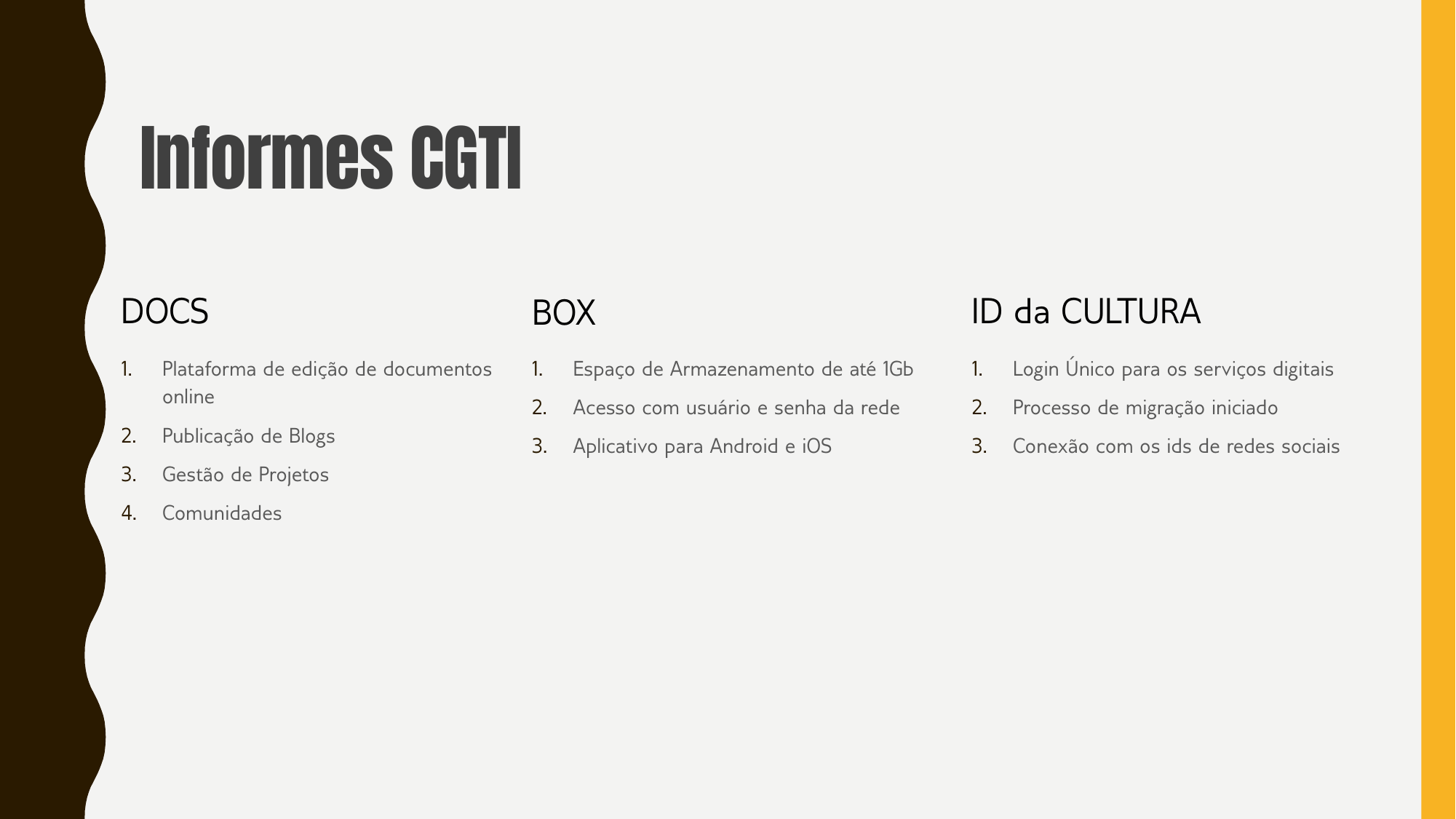

Informes CGTI
ID da CULTURA
BOX
DOCS
Espaço de Armazenamento de até 1Gb
Acesso com usuário e senha da rede
Aplicativo para Android e iOS

Plataforma de edição de documentos online
Publicação de Blogs
Gestão de Projetos
Comunidades
Login Único para os serviços digitais
Processo de migração iniciado
Conexão com os ids de redes sociais